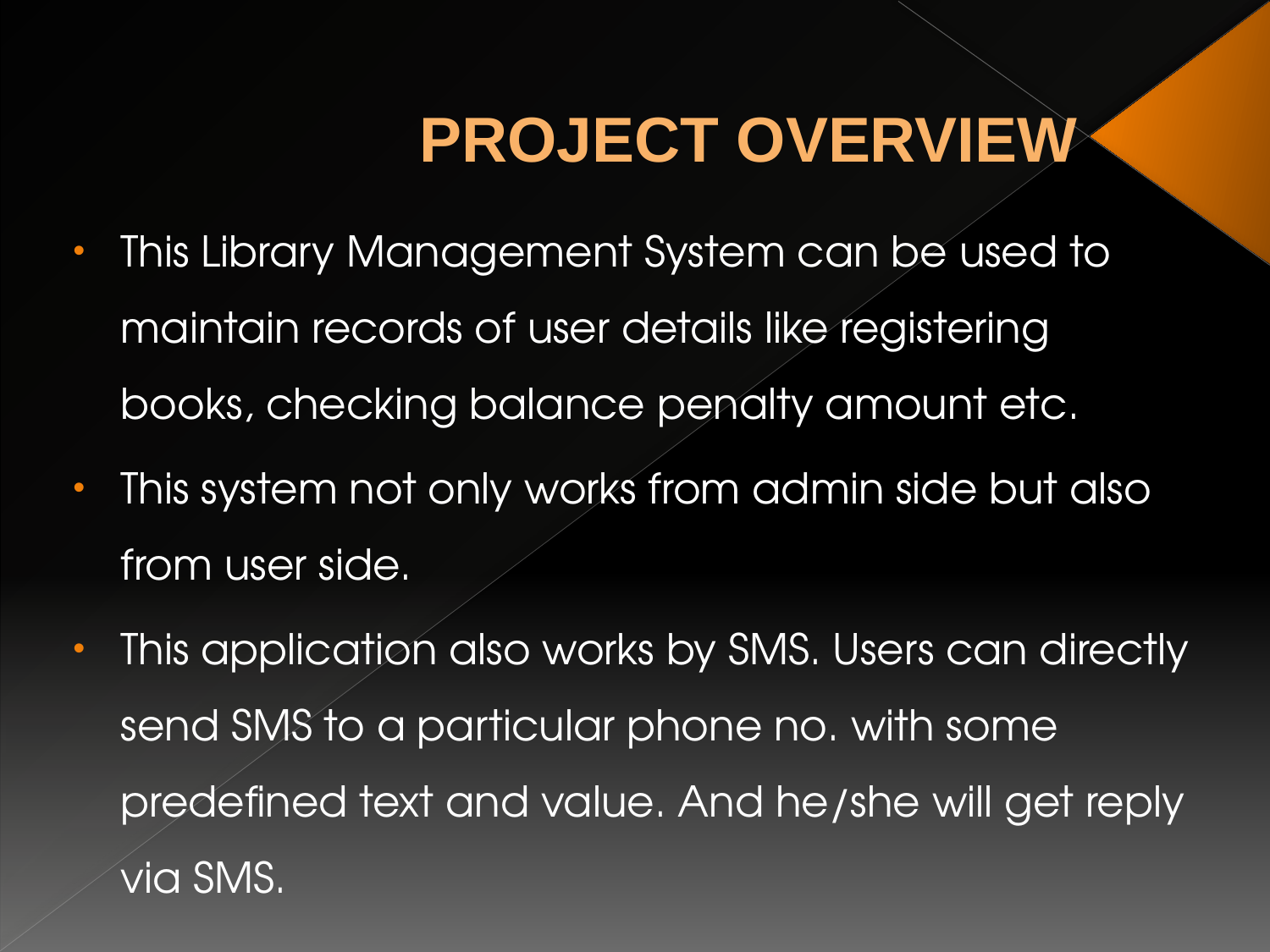

# PROJECT OVERVIEW
This Library Management System can be used to maintain records of user details like registering books, checking balance penalty amount etc.
This system not only works from admin side but also from user side.
This application also works by SMS. Users can directly send SMS to a particular phone no. with some predefined text and value. And he/she will get reply via SMS.